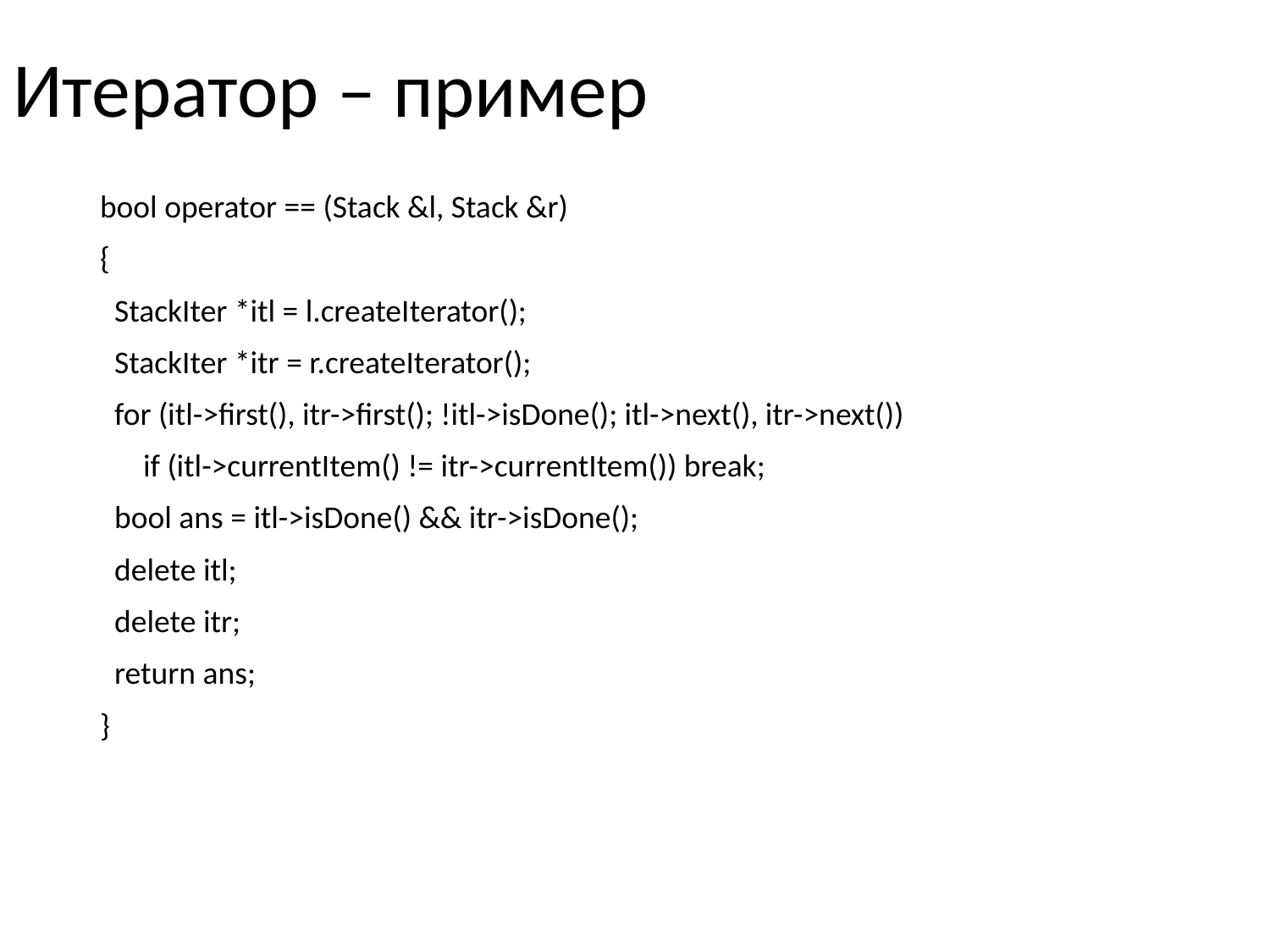

# Итератор – пример
bool operator == (Stack &l, Stack &r)
{
  StackIter *itl = l.createIterator();
  StackIter *itr = r.createIterator();
  for (itl->first(), itr->first(); !itl->isDone(); itl->next(), itr->next())
      if (itl->currentItem() != itr->currentItem()) break;
  bool ans = itl->isDone() && itr->isDone();
  delete itl;
  delete itr;
  return ans;
}